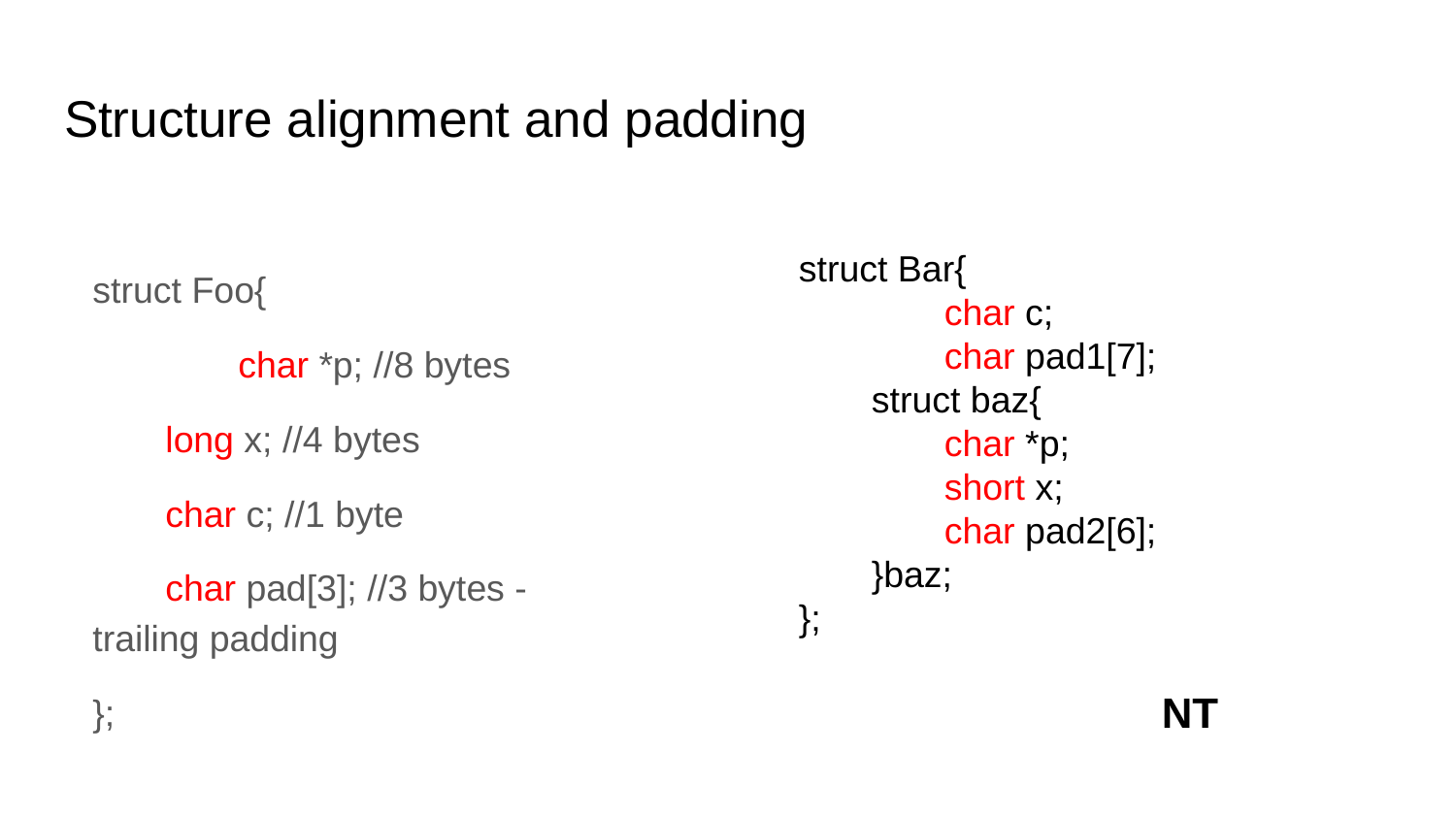

# Structure alignment and padding
struct Bar{
 	char c;
 	char pad1[7];
struct baz{
char *p;
short x;
char pad2[6];
}baz;
};
struct Foo{
 	char *p; //8 bytes
long x; //4 bytes
char c; //1 byte
char pad[3]; //3 bytes - trailing padding
};

NT